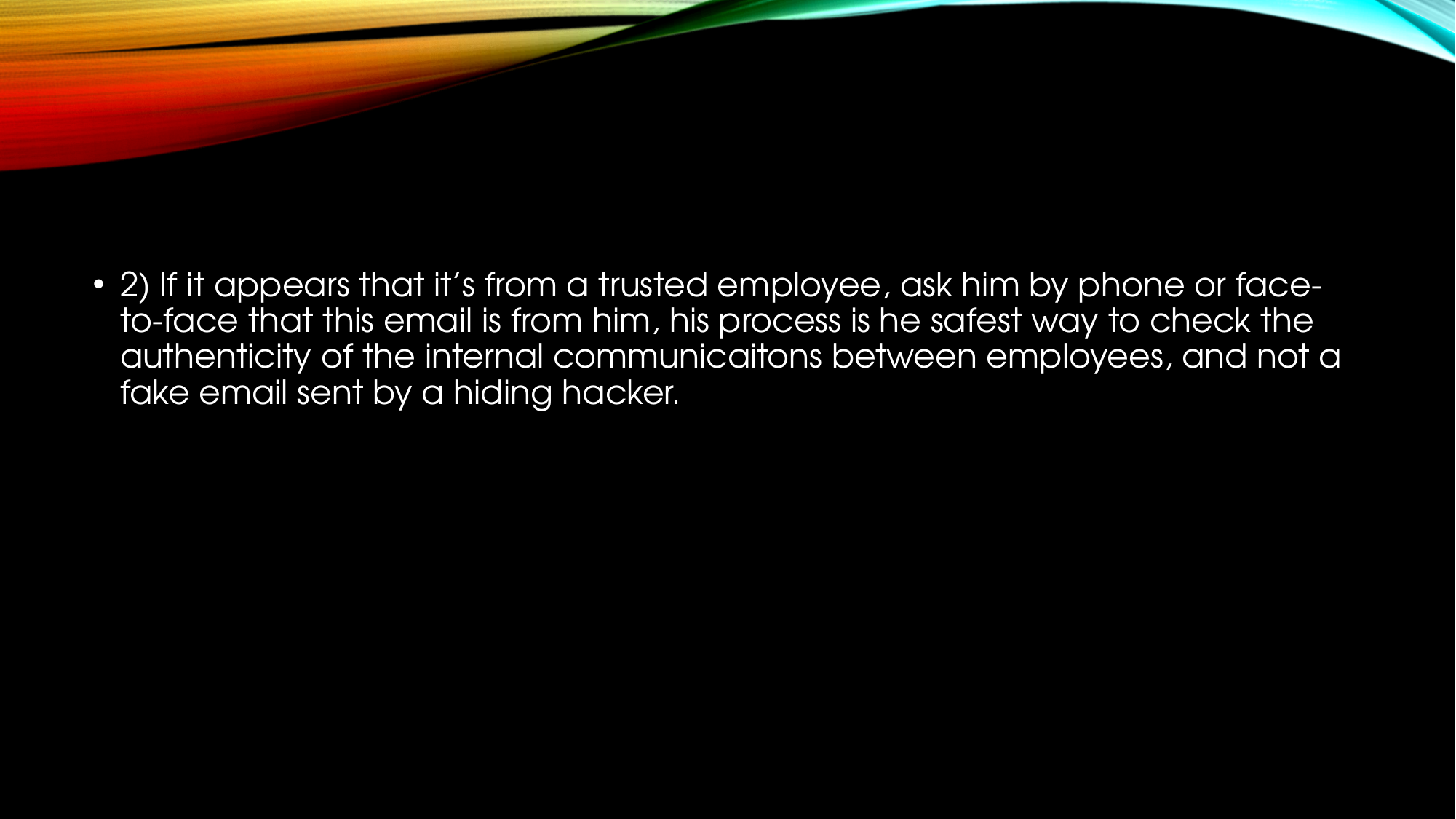

#
2) If it appears that it’s from a trusted employee, ask him by phone or face-to-face that this email is from him, his process is he safest way to check the authenticity of the internal communicaitons between employees, and not a fake email sent by a hiding hacker.